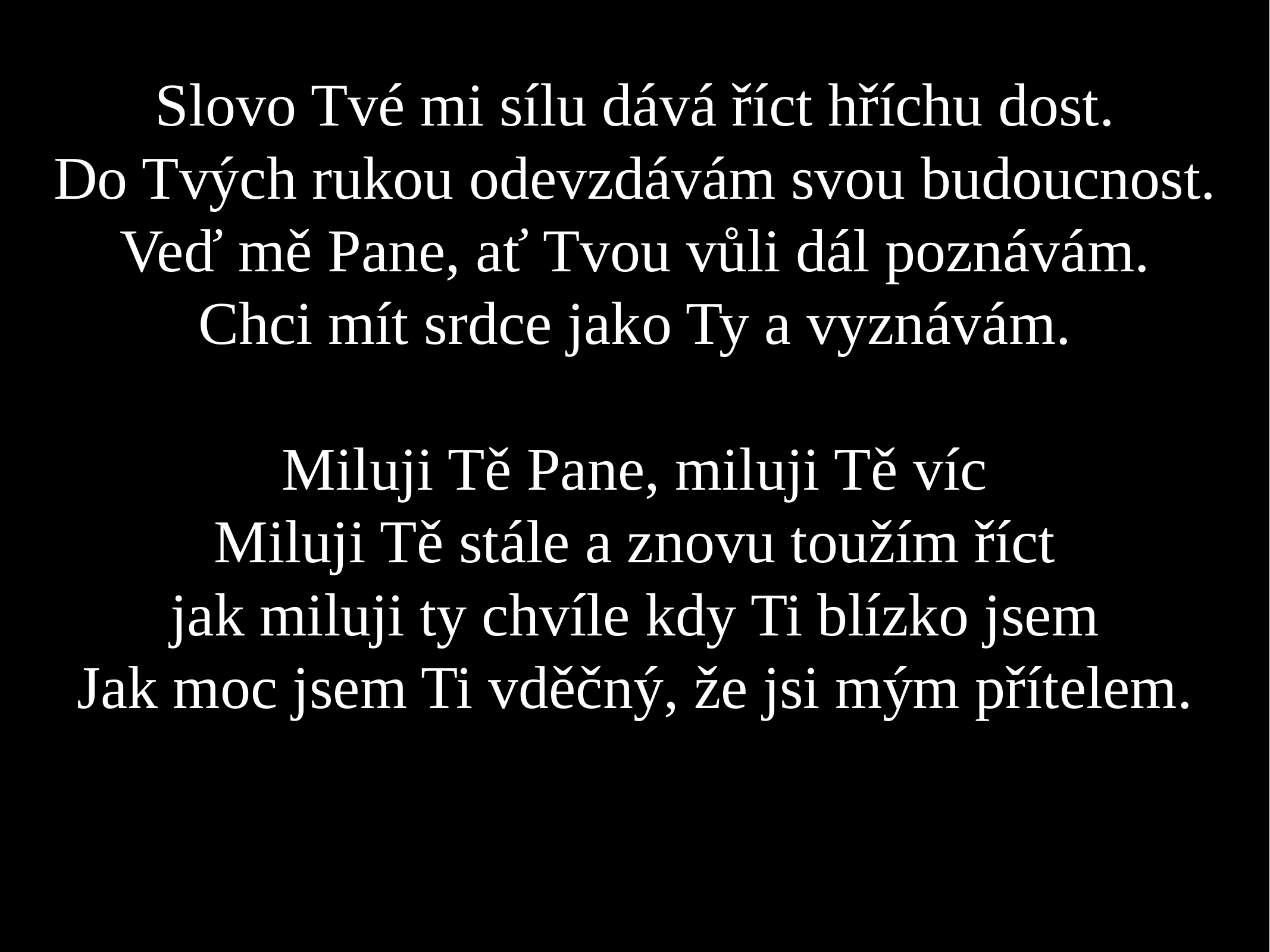

Slovo Tvé mi sílu dává říct hříchu dost.
Do Tvých rukou odevzdávám svou budoucnost.
Veď mě Pane, ať Tvou vůli dál poznávám.
Chci mít srdce jako Ty a vyznávám.

Miluji Tě Pane, miluji Tě víc
Miluji Tě stále a znovu toužím říct
jak miluji ty chvíle kdy Ti blízko jsem
Jak moc jsem Ti vděčný, že jsi mým přítelem.